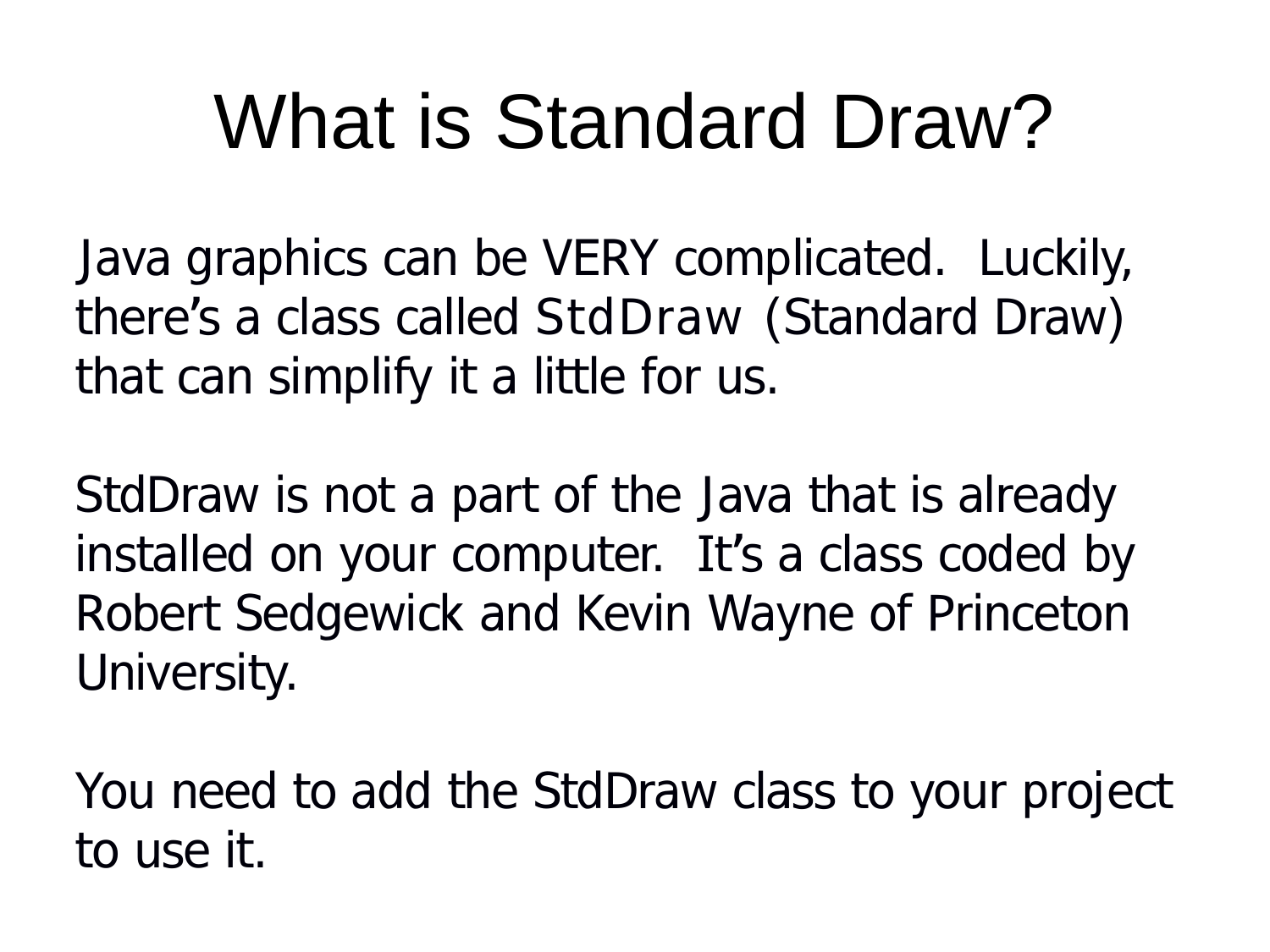

What is Standard Draw?
Java graphics can be VERY complicated.  Luckily, there’s a class called StdDraw (Standard Draw) that can simplify it a little for us.

StdDraw is not a part of the Java that is already installed on your computer.  It’s a class coded by Robert Sedgewick and Kevin Wayne of Princeton University.

You need to add the StdDraw class to your project to use it.